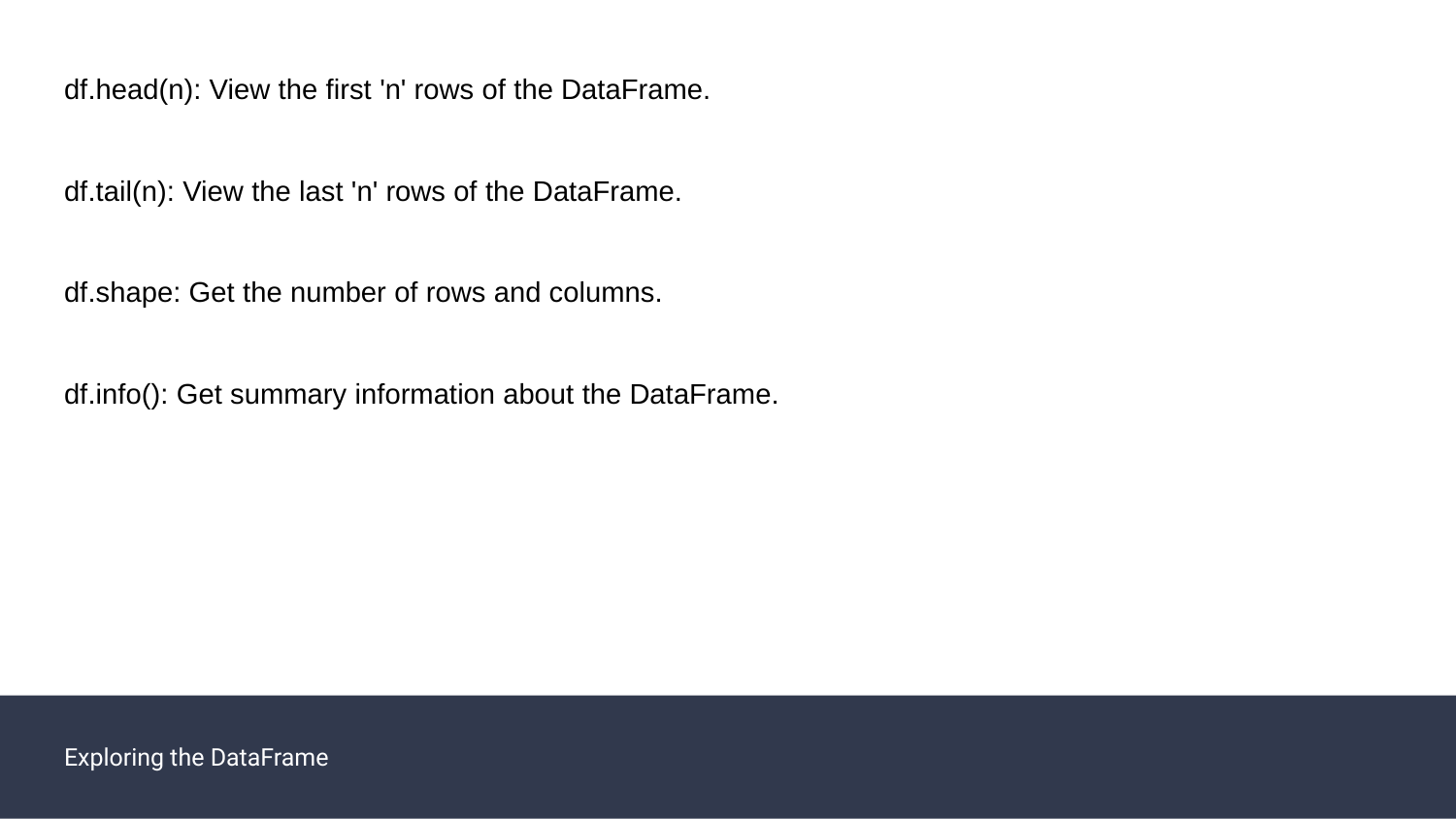

df.head(n): View the first 'n' rows of the DataFrame.

df.tail(n): View the last 'n' rows of the DataFrame.

df.shape: Get the number of rows and columns.

df.info(): Get summary information about the DataFrame.
Exploring the DataFrame